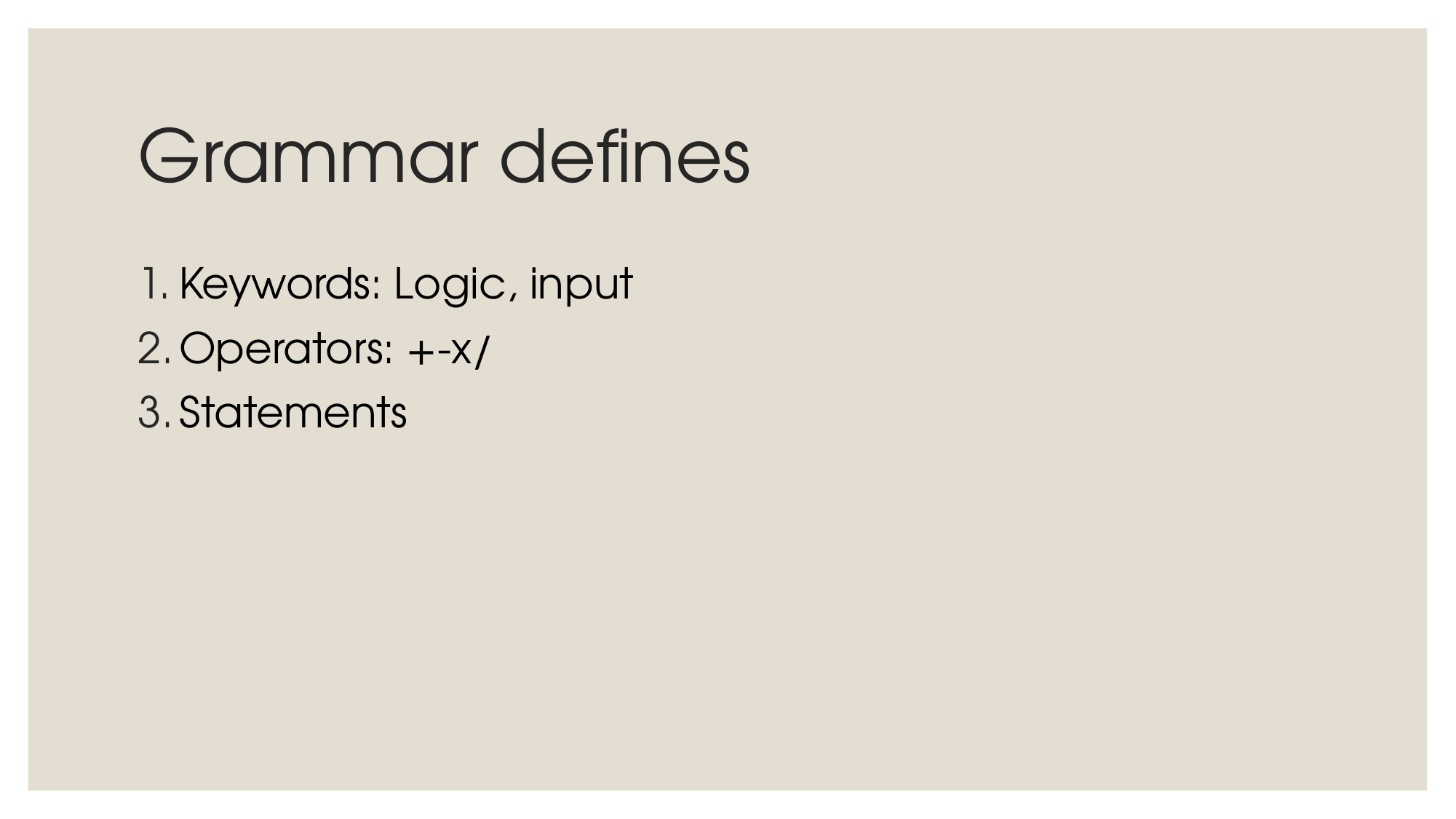

# Grammar defines
Keywords: Logic, input
Operators: +-x/
Statements